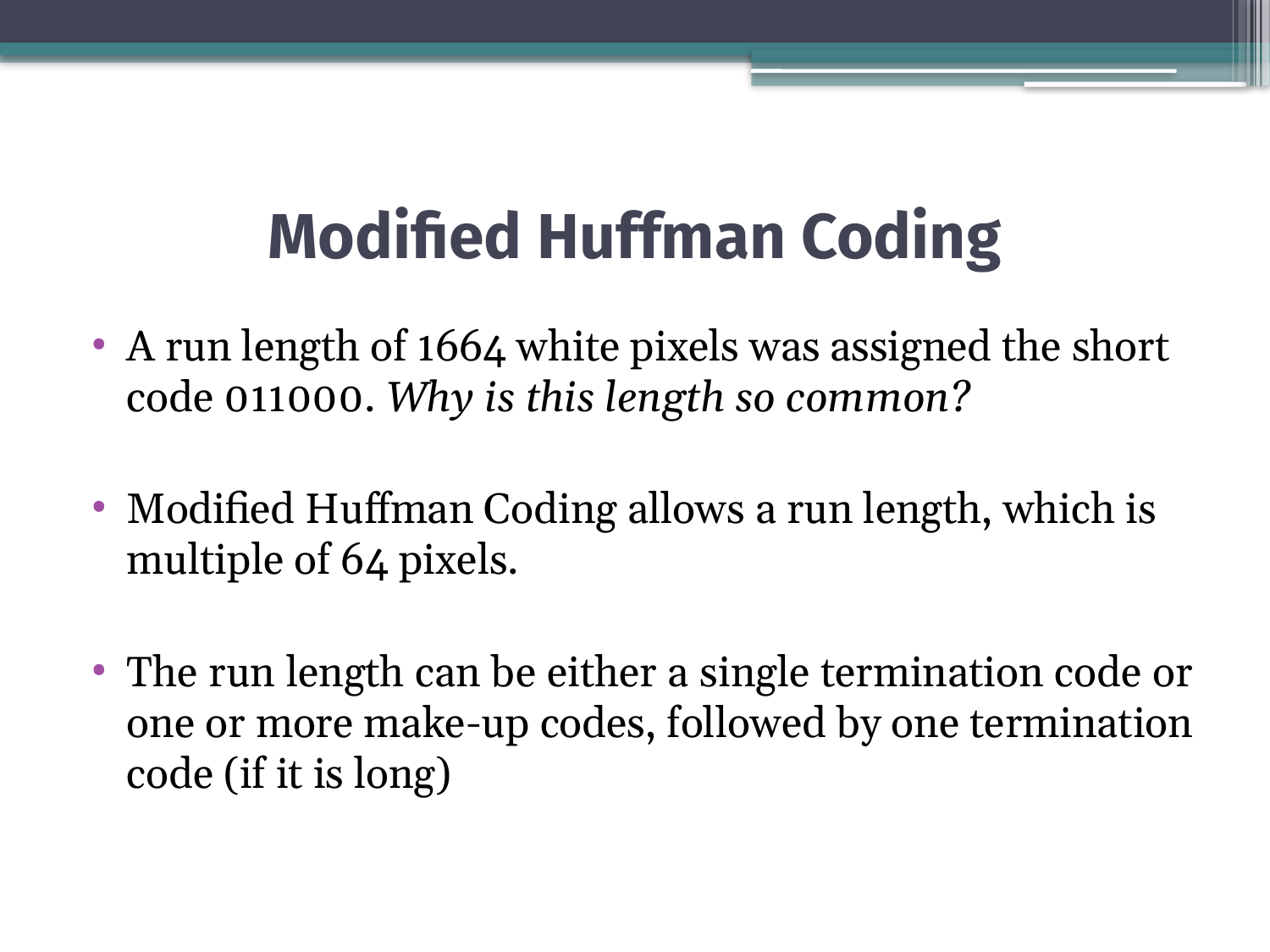

# Modified Huffman Coding
A run length of 1664 white pixels was assigned the short code 011000. Why is this length so common?

Modified Huffman Coding allows a run length, which is multiple of 64 pixels.

The run length can be either a single termination code or one or more make-up codes, followed by one termination code (if it is long)